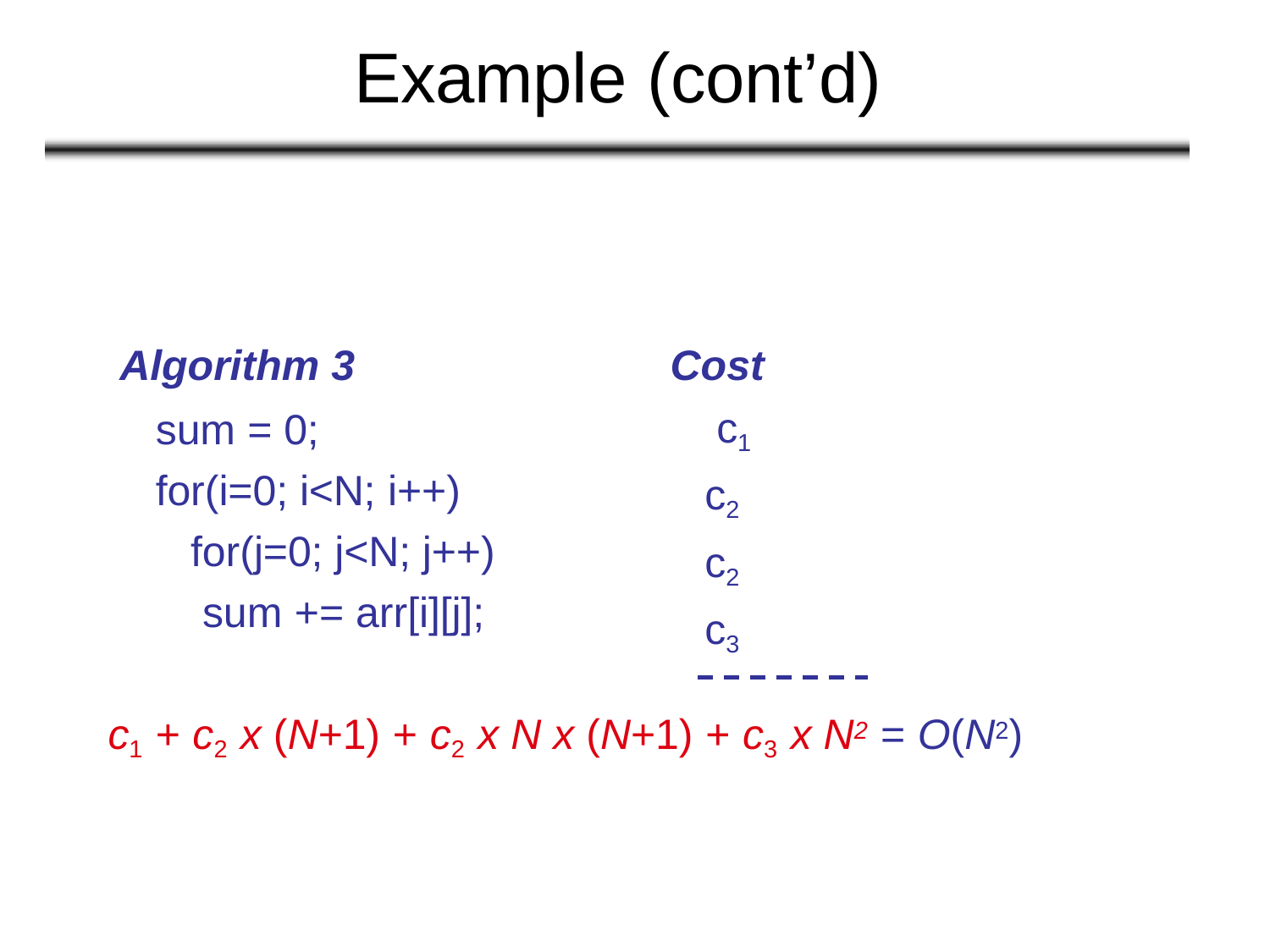

# Example (cont’d)
Algorithm 3
sum = 0;
for(i=0; i<N; i++)  for(j=0; j<N; j++)  sum += arr[i][j];
Cost  c1  c2  c2  c3

c1 + c2 x (N+1) + c2 x N x (N+1) + c3 x N2 = O(N2)